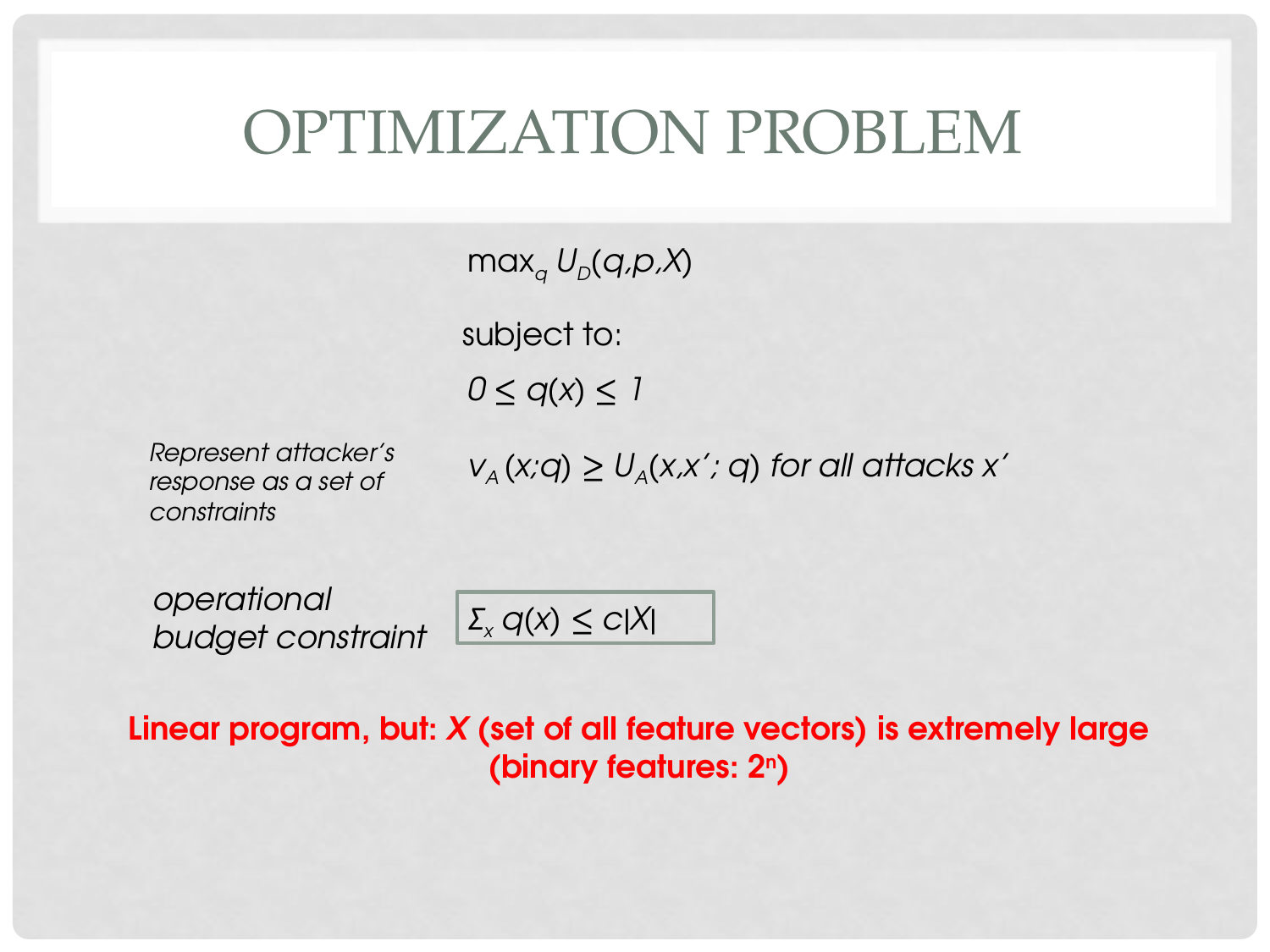

# Optimization Problem
maxq UD(q,p,X)
subject to:
0 ≤ q(x) ≤ 1

vA (x;q) ≥ UA(x,x’; q) for all attacks x’
Represent attacker’s response as a set of constraints
operational
budget constraint
Σx q(x) ≤ c|X|

Linear program, but: X (set of all feature vectors) is extremely large
(binary features: 2n)